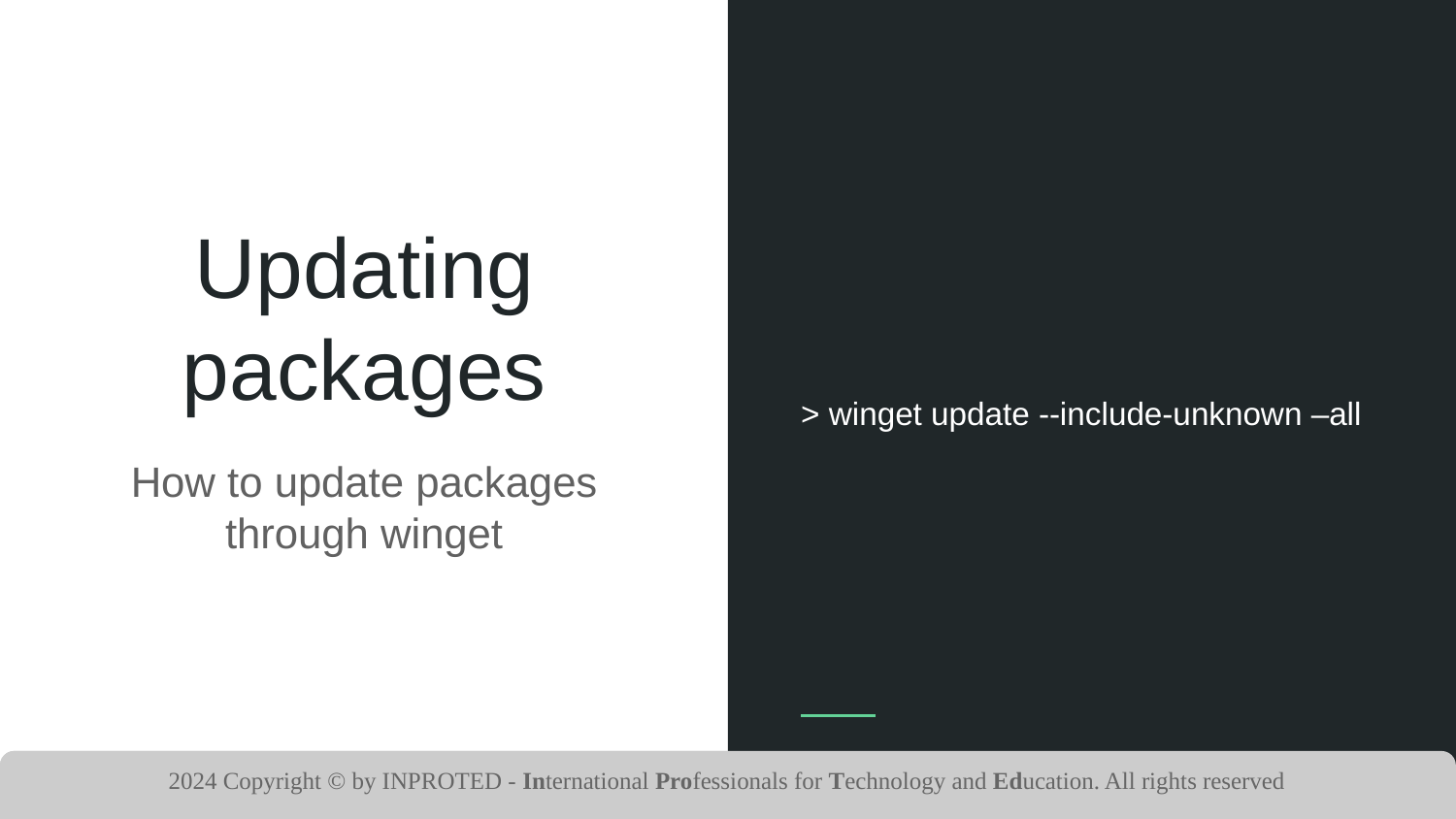

> winget update --include-unknown –all
# Updating packages
How to update packages through winget